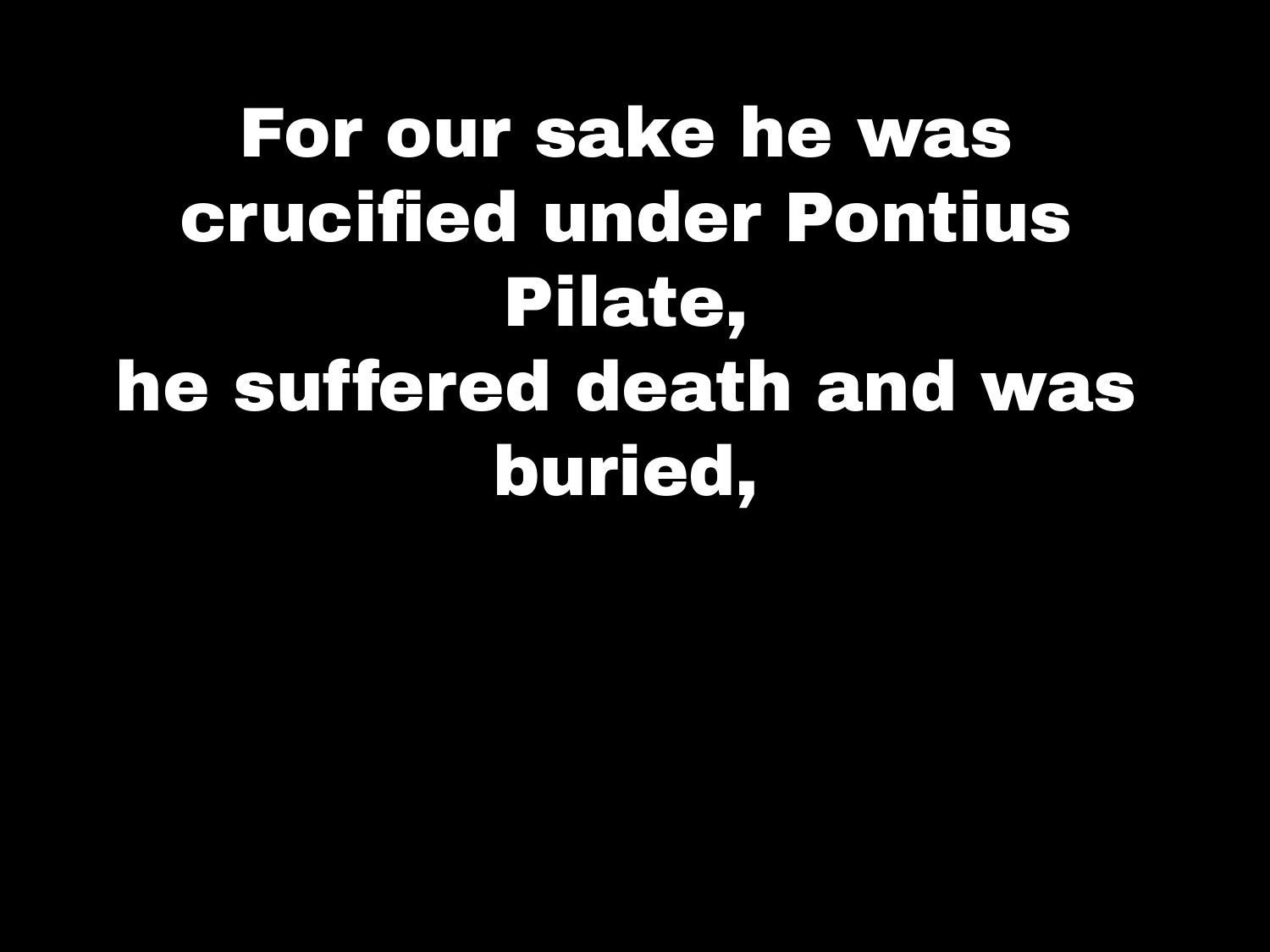

# For our sake he was crucified under Pontius Pilate, he suffered death and was buried,